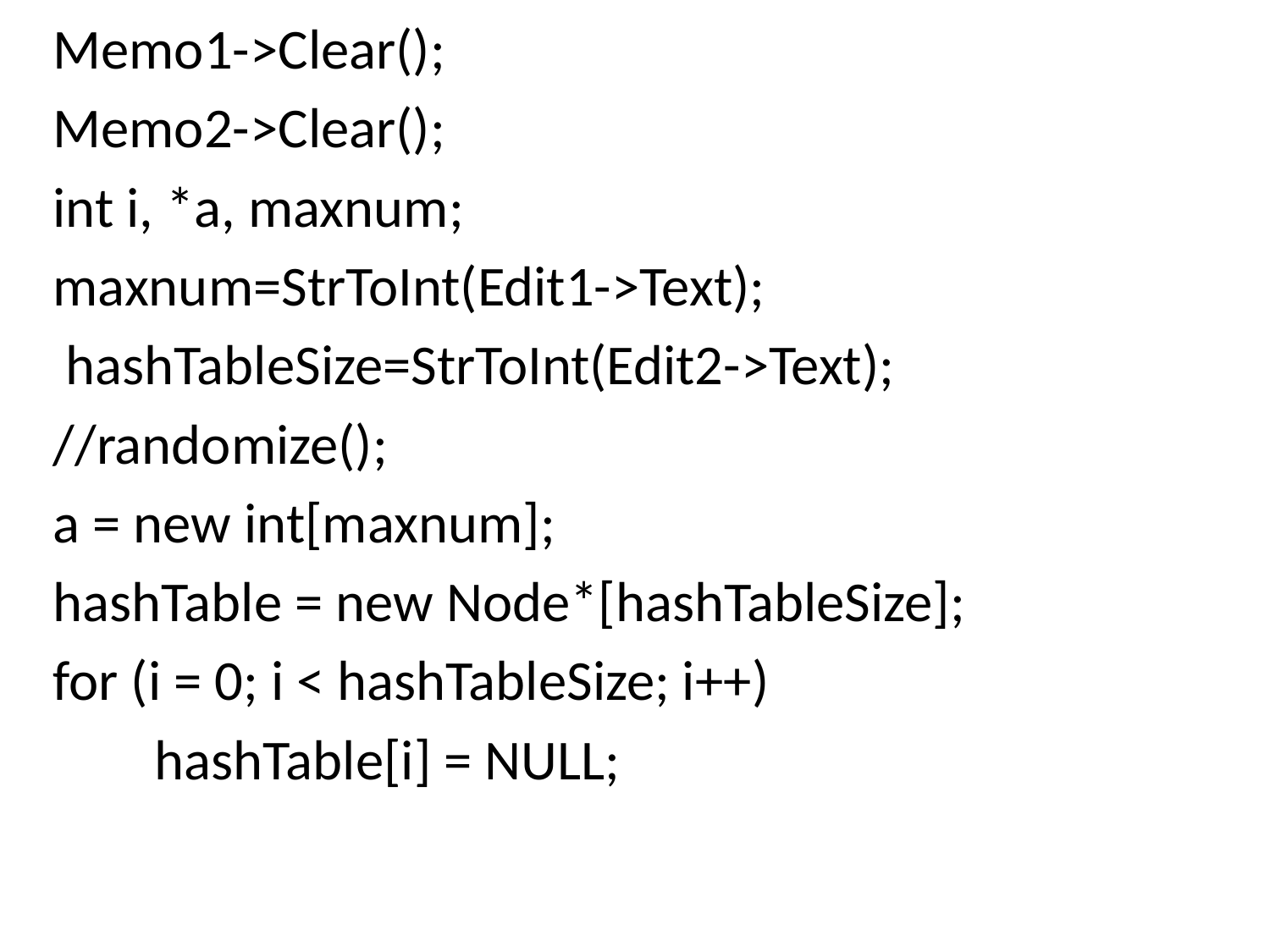

Memo1->Clear();
  Memo2->Clear();
  int i, *a, maxnum;
  maxnum=StrToInt(Edit1->Text);
   hashTableSize=StrToInt(Edit2->Text);
  //randomize();
  a = new int[maxnum];
  hashTable = new Node*[hashTableSize];
  for (i = 0; i < hashTableSize; i++)
	hashTable[i] = NULL;